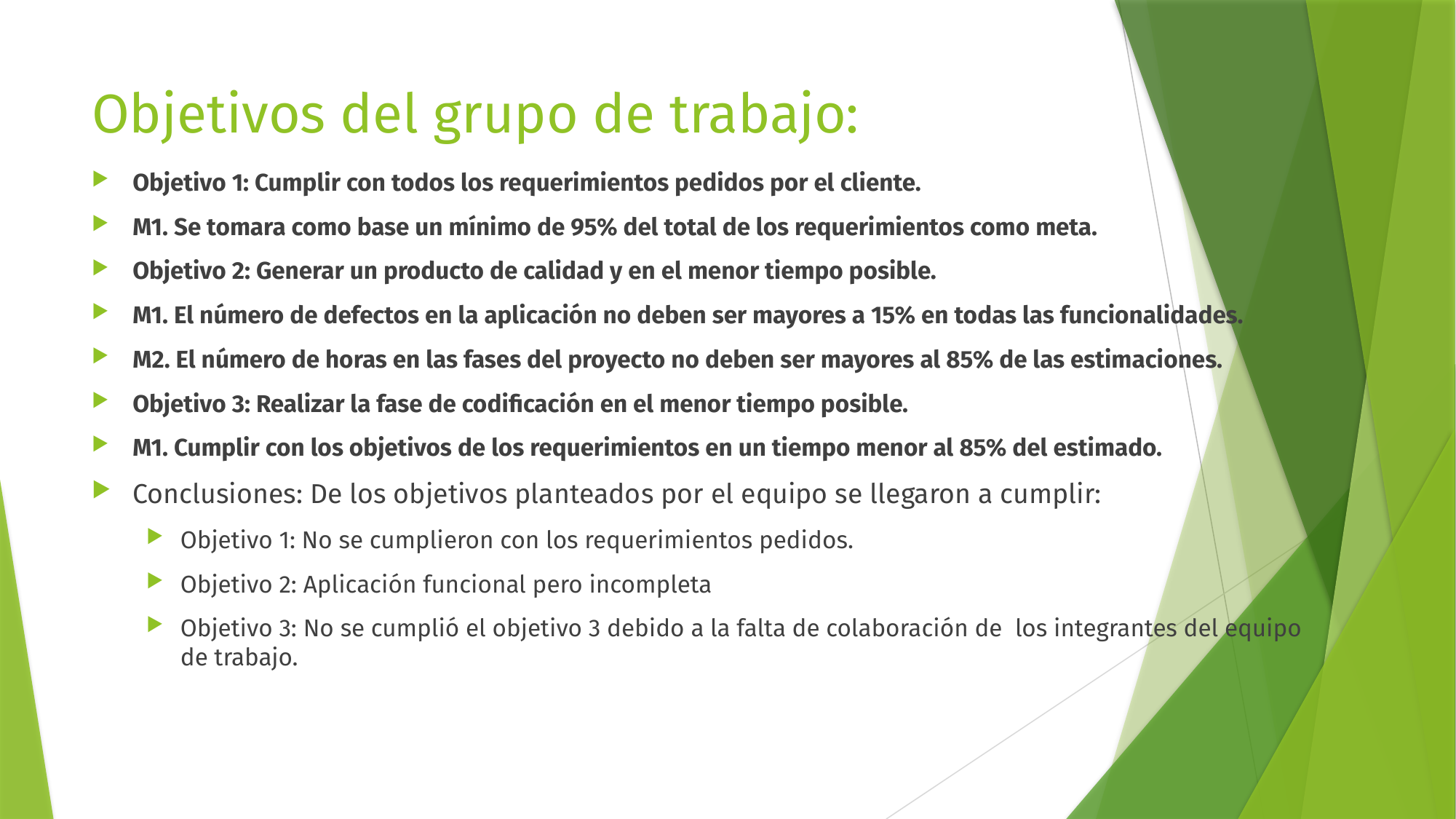

# Objetivos del grupo de trabajo:
Objetivo 1: Cumplir con todos los requerimientos pedidos por el cliente.
M1. Se tomara como base un mínimo de 95% del total de los requerimientos como meta.
Objetivo 2: Generar un producto de calidad y en el menor tiempo posible.
M1. El número de defectos en la aplicación no deben ser mayores a 15% en todas las funcionalidades.
M2. El número de horas en las fases del proyecto no deben ser mayores al 85% de las estimaciones.
Objetivo 3: Realizar la fase de codificación en el menor tiempo posible.
M1. Cumplir con los objetivos de los requerimientos en un tiempo menor al 85% del estimado.
Conclusiones: De los objetivos planteados por el equipo se llegaron a cumplir:
Objetivo 1: No se cumplieron con los requerimientos pedidos.
Objetivo 2: Aplicación funcional pero incompleta
Objetivo 3: No se cumplió el objetivo 3 debido a la falta de colaboración de  los integrantes del equipo de trabajo.